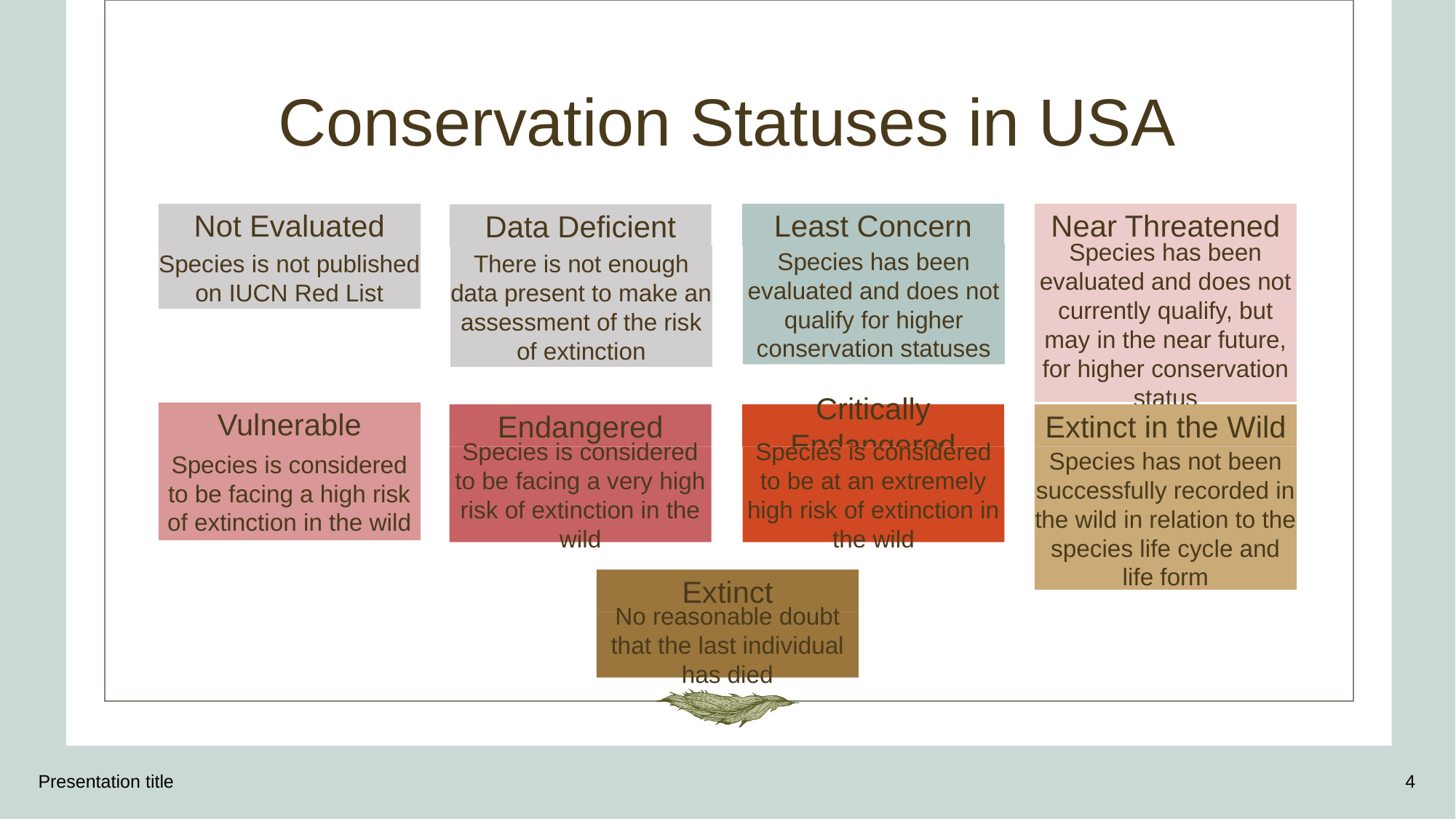

# Conservation Statuses in USA
Not Evaluated
Least Concern
Near Threatened
Data Deficient
Species has been evaluated and does not qualify for higher conservation statuses
There is not enough data present to make an assessment of the risk of extinction
Species has been evaluated and does not currently qualify, but may in the near future, for higher conservation status
Species is not published on IUCN Red List
Vulnerable
Endangered
Critically Endangered
Extinct in the Wild
Species is considered to be facing a high risk of extinction in the wild
Species is considered to be at an extremely high risk of extinction in the wild
Species is considered to be facing a very high risk of extinction in the wild
Species has not been successfully recorded in the wild in relation to the species life cycle and life form
Extinct
No reasonable doubt that the last individual has died
Presentation title
4